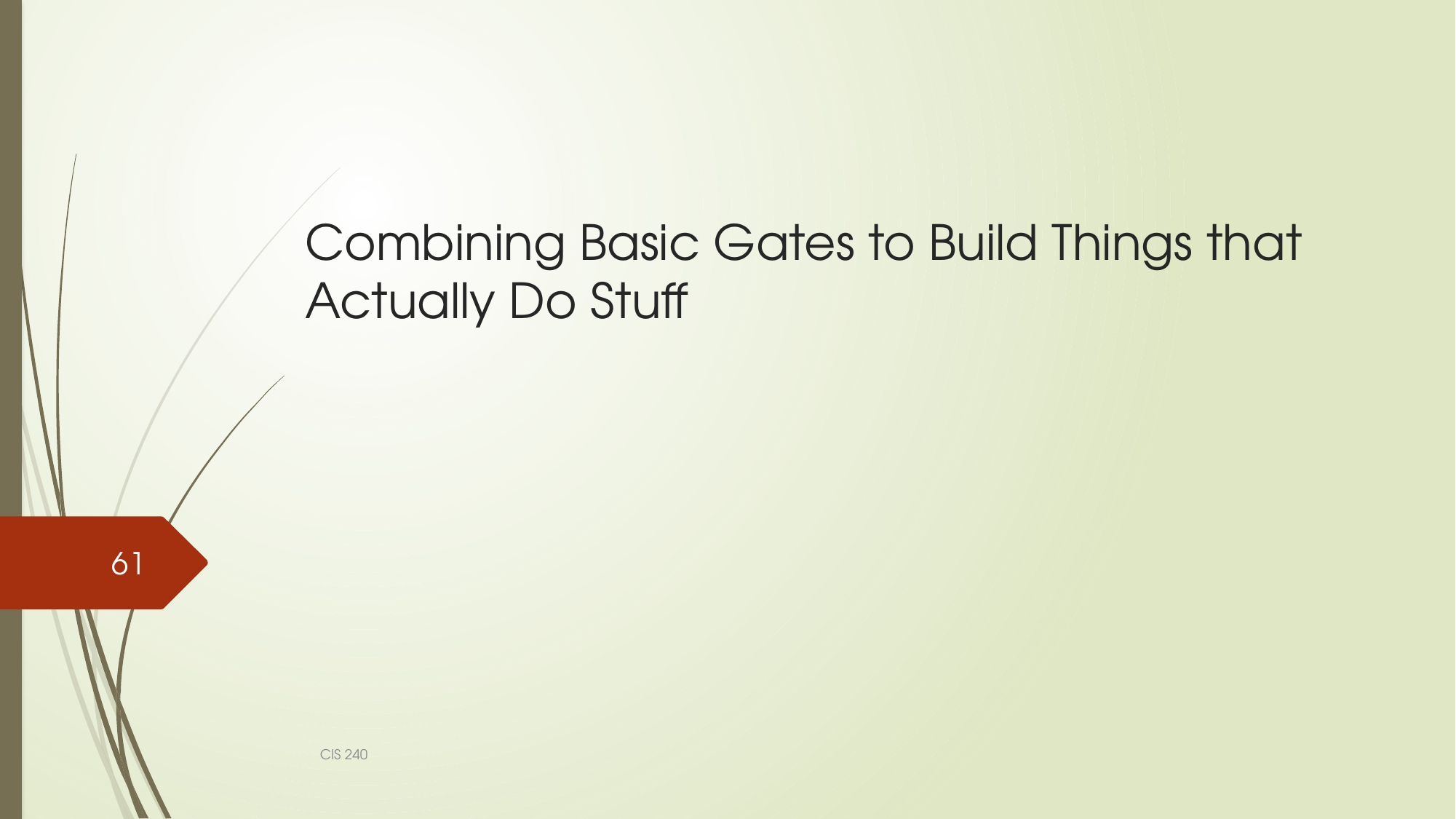

# Combining Basic Gates to Build Things that Actually Do Stuff
61

CIS 240